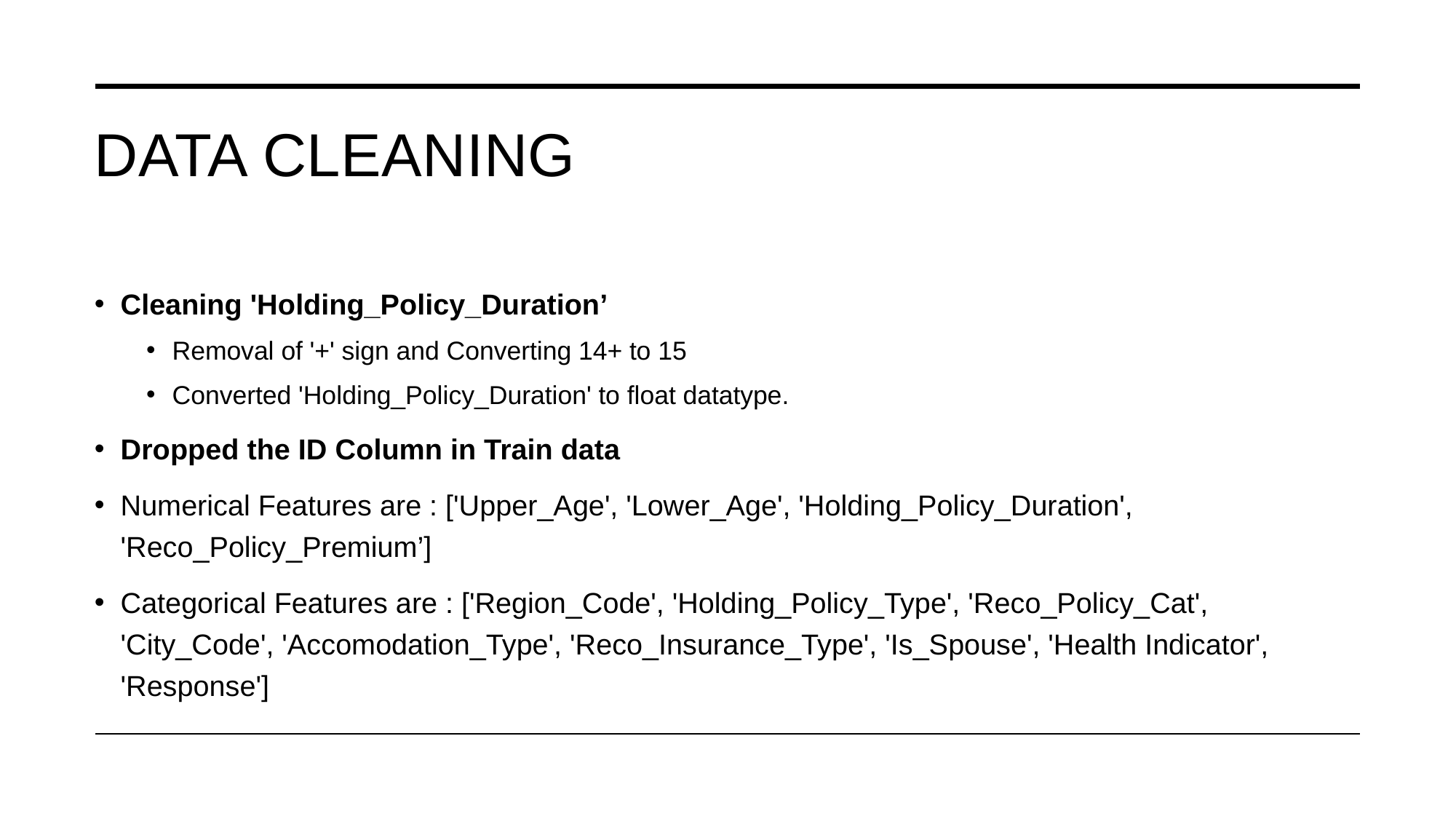

# Data Cleaning
Cleaning 'Holding_Policy_Duration’
Removal of '+' sign and Converting 14+ to 15
Converted 'Holding_Policy_Duration' to float datatype.
Dropped the ID Column in Train data
Numerical Features are : ['Upper_Age', 'Lower_Age', 'Holding_Policy_Duration', 'Reco_Policy_Premium’]
Categorical Features are : ['Region_Code', 'Holding_Policy_Type', 'Reco_Policy_Cat', 'City_Code', 'Accomodation_Type', 'Reco_Insurance_Type', 'Is_Spouse', 'Health Indicator', 'Response']